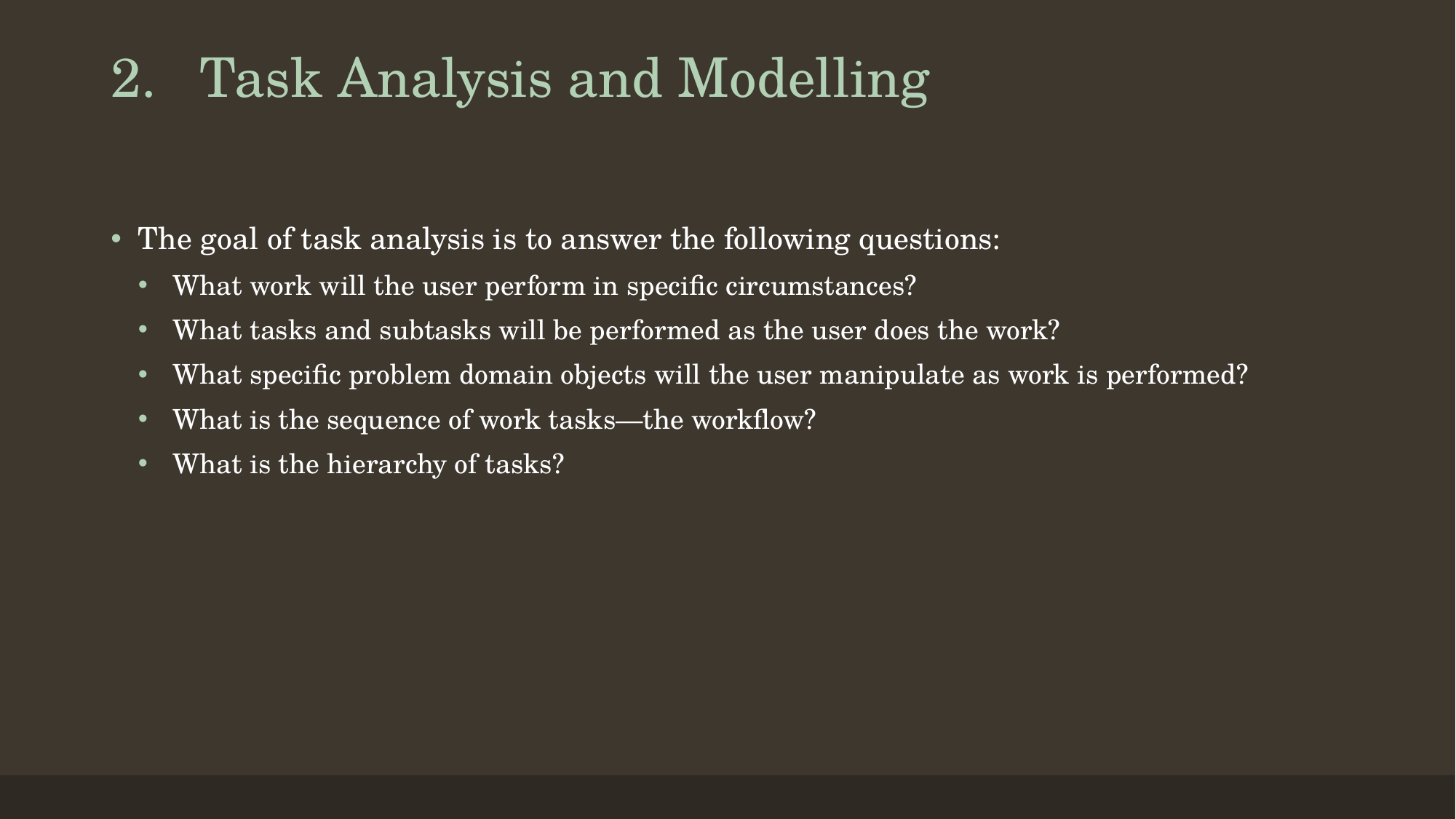

# Task Analysis and Modelling
The goal of task analysis is to answer the following questions:
 What work will the user perform in specific circumstances?
 What tasks and subtasks will be performed as the user does the work?
 What specific problem domain objects will the user manipulate as work is performed?
 What is the sequence of work tasks—the workflow?
 What is the hierarchy of tasks?